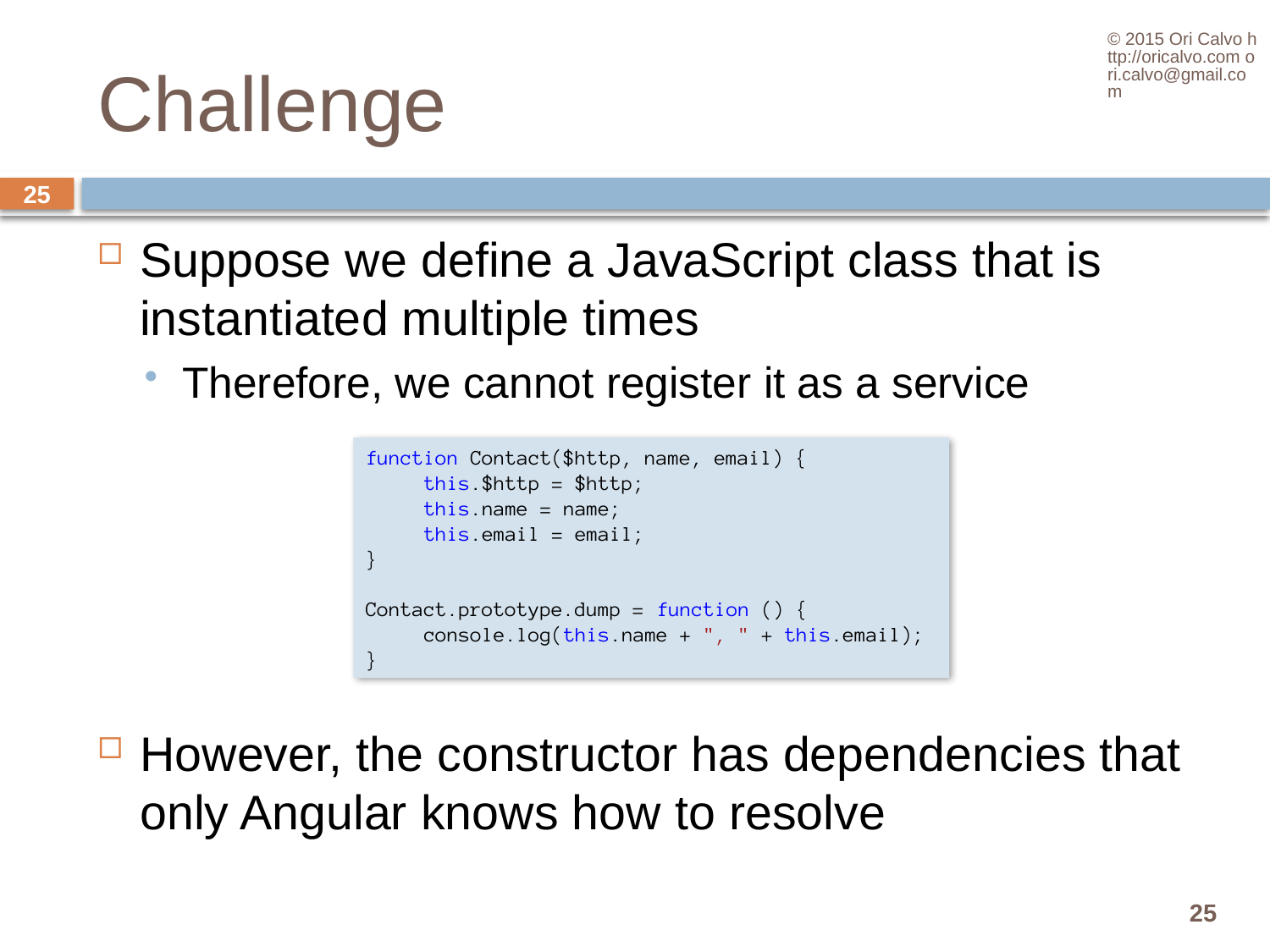

© 2015 Ori Calvo http://oricalvo.com ori.calvo@gmail.com
# Challenge
25
Suppose we define a JavaScript class that is instantiated multiple times
Therefore, we cannot register it as a service

However, the constructor has dependencies that only Angular knows how to resolve
function Contact($http, name, email) {
     this.$http = $http;
     this.name = name;
     this.email = email;
}

Contact.prototype.dump = function () {
     console.log(this.name + ", " + this.email);
}